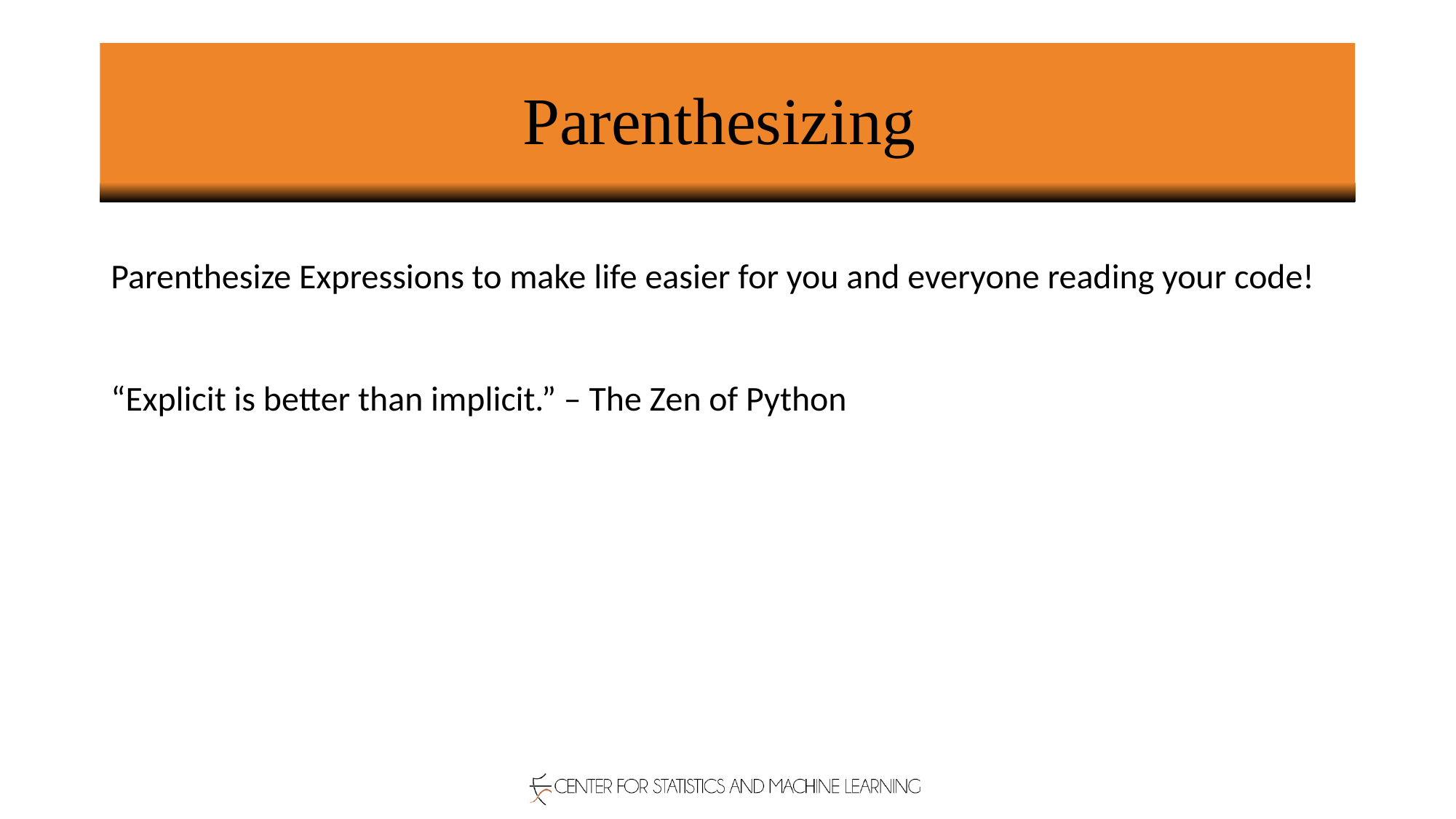

# Parenthesizing
Parenthesize Expressions to make life easier for you and everyone reading your code!

“Explicit is better than implicit.” – The Zen of Python